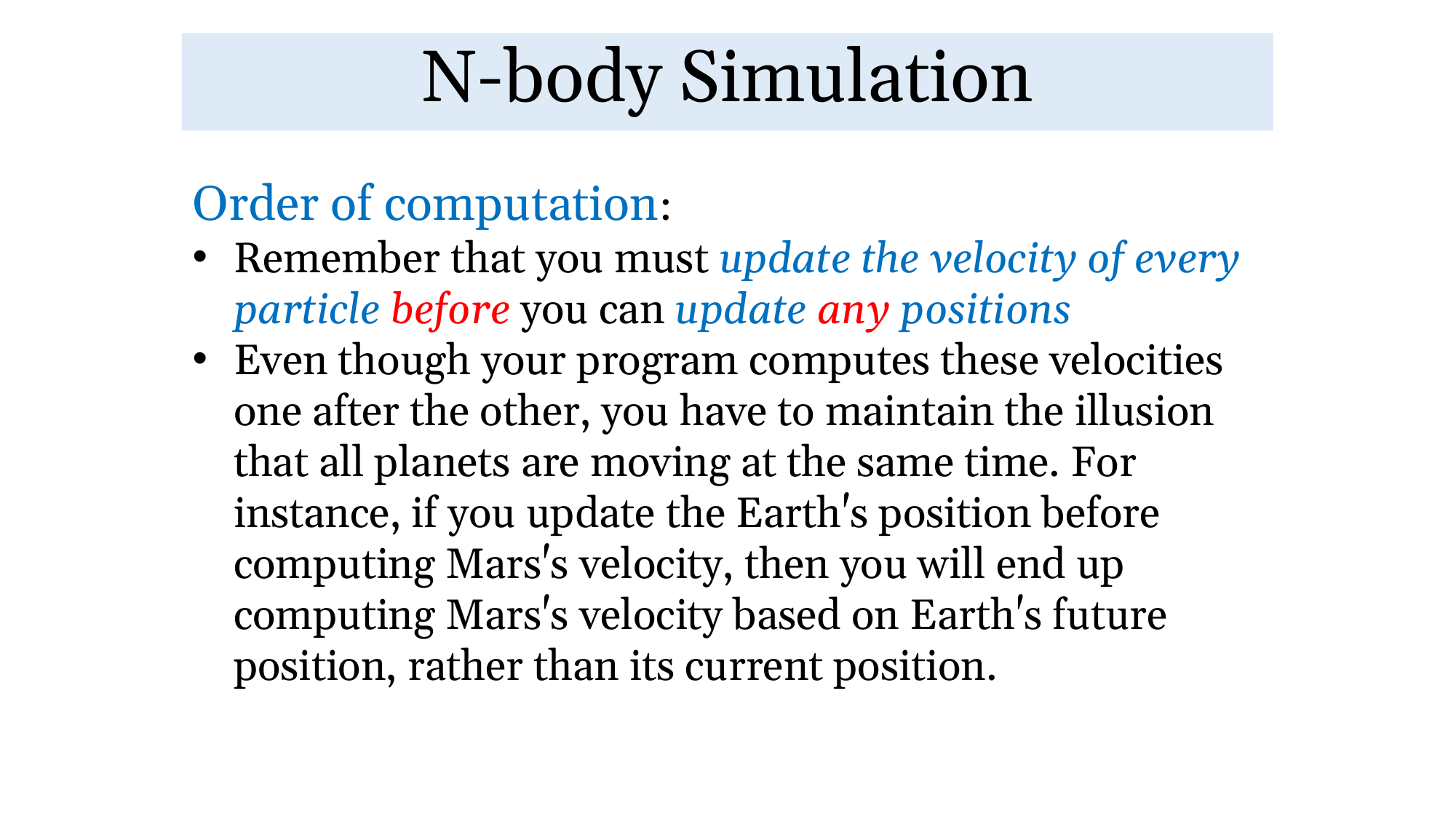

N-body Simulation

Order of computation:
Remember that you must update the velocity of every particle before you can update any positions
Even though your program computes these velocities one after the other, you have to maintain the illusion that all planets are moving at the same time. For instance, if you update the Earth's position before computing Mars's velocity, then you will end up computing Mars's velocity based on Earth's future position, rather than its current position.